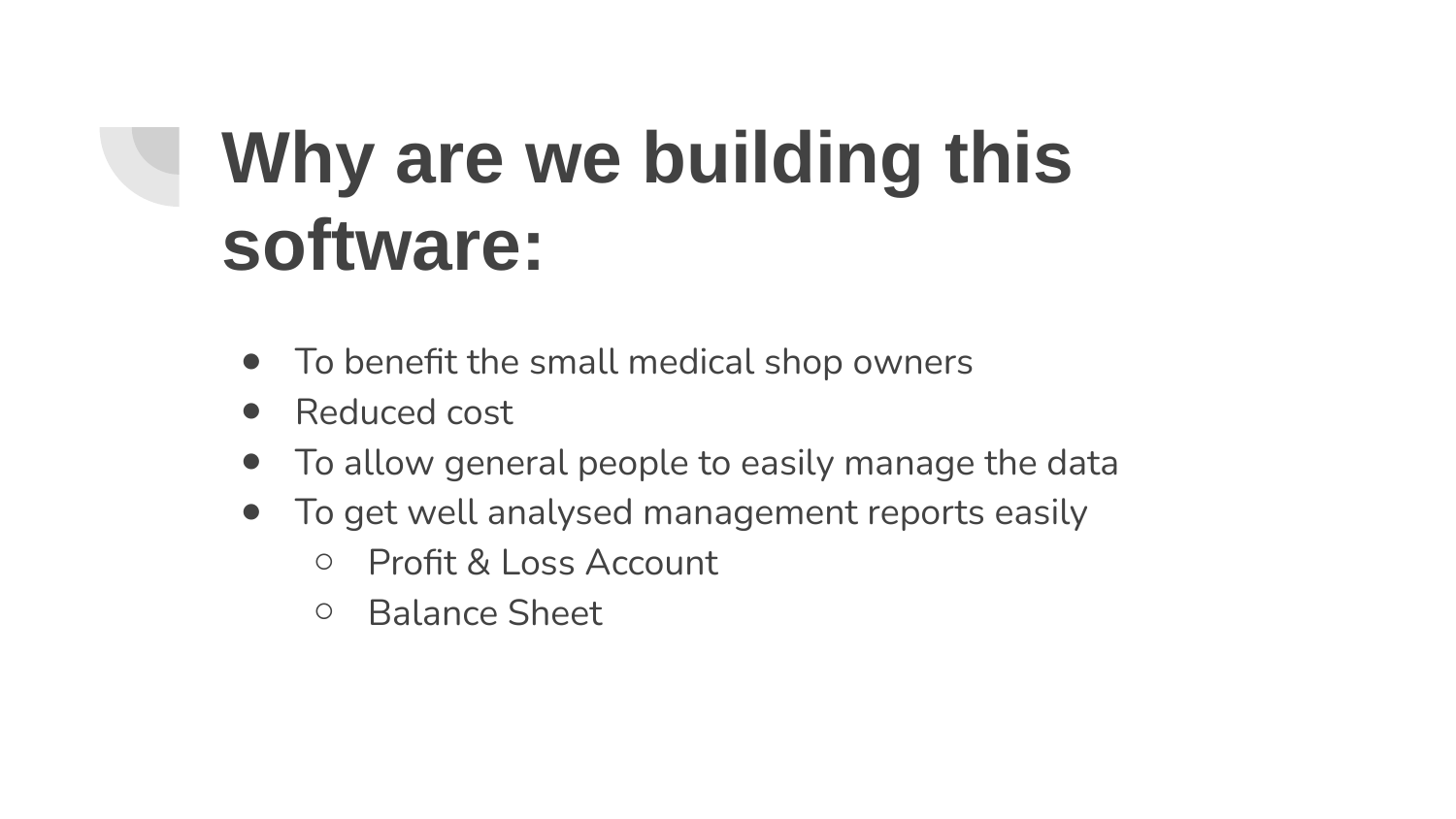

# Why are we building this software:
To benefit the small medical shop owners
Reduced cost
To allow general people to easily manage the data
To get well analysed management reports easily
Profit & Loss Account
Balance Sheet